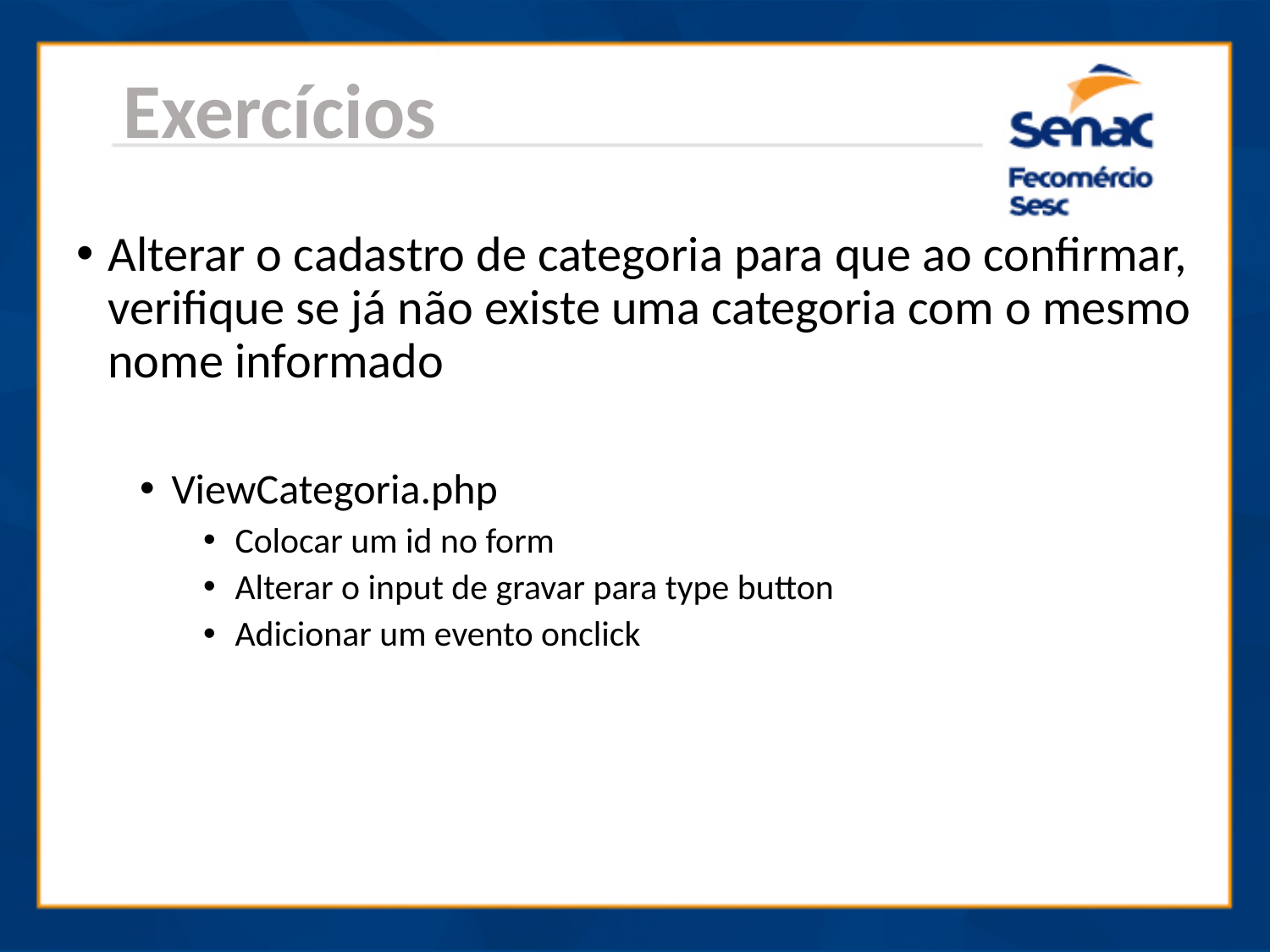

Exercícios
Alterar o cadastro de categoria para que ao confirmar, verifique se já não existe uma categoria com o mesmo nome informado

ViewCategoria.php
Colocar um id no form
Alterar o input de gravar para type button
Adicionar um evento onclick